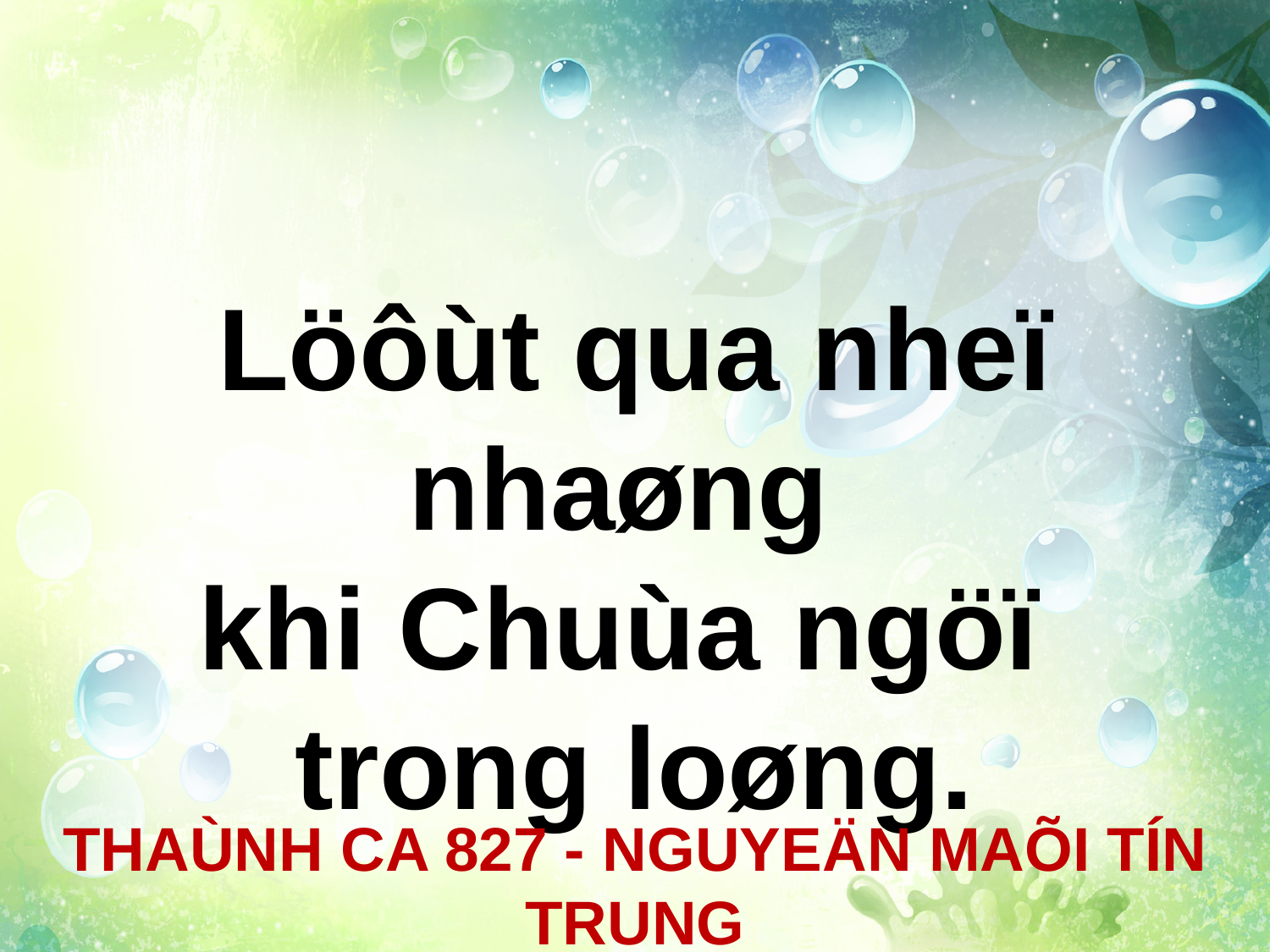

Löôùt qua nheï nhaøng
khi Chuùa ngöï
trong loøng.
THAÙNH CA 827 - NGUYEÄN MAÕI TÍN TRUNG